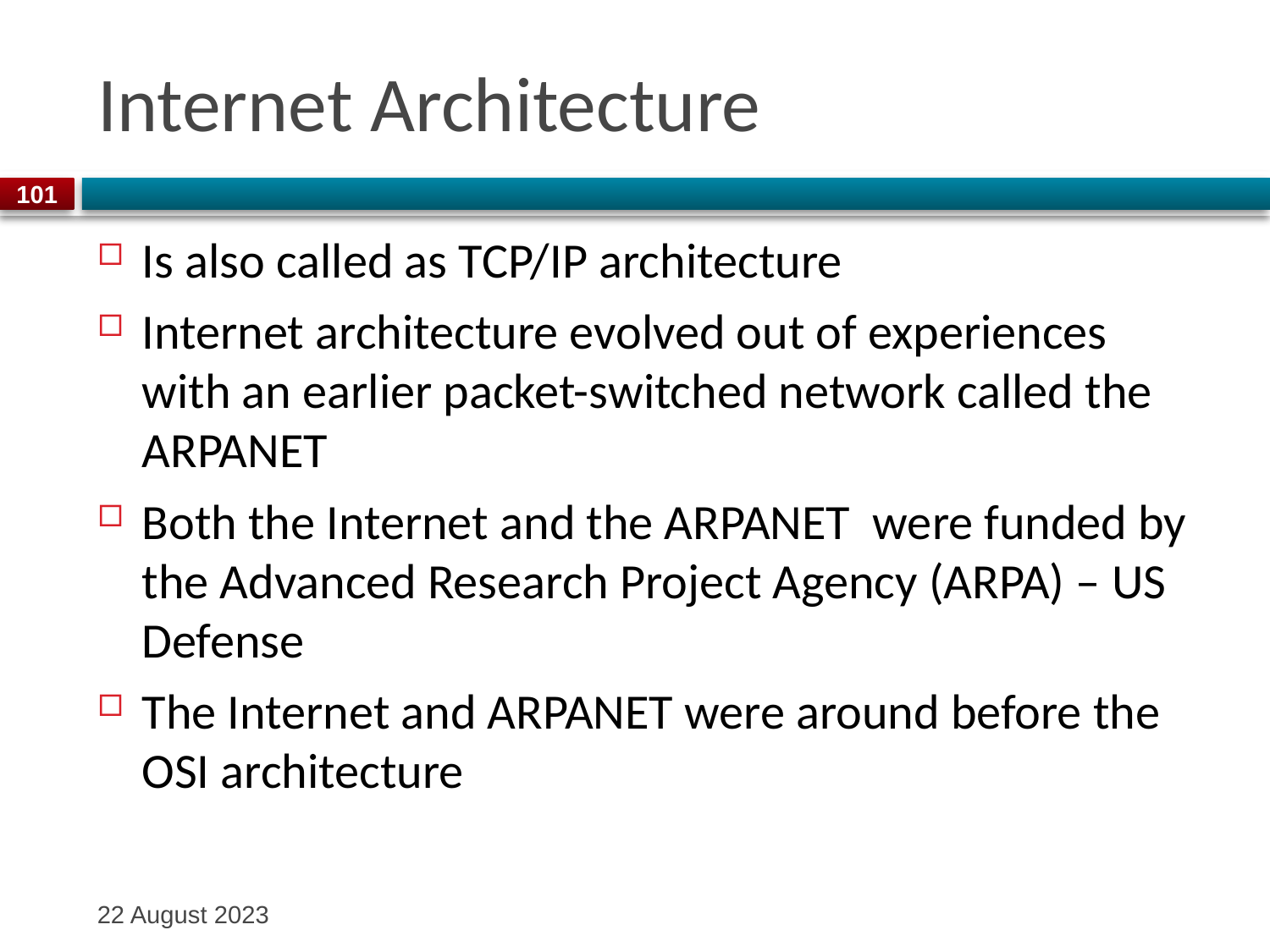

# Internet Architecture
101
Is also called as TCP/IP architecture
Internet architecture evolved out of experiences with an earlier packet-switched network called the ARPANET
Both the Internet and the ARPANET  were funded by the Advanced Research Project Agency (ARPA) – US Defense
The Internet and ARPANET were around before the OSI architecture
22 August 2023